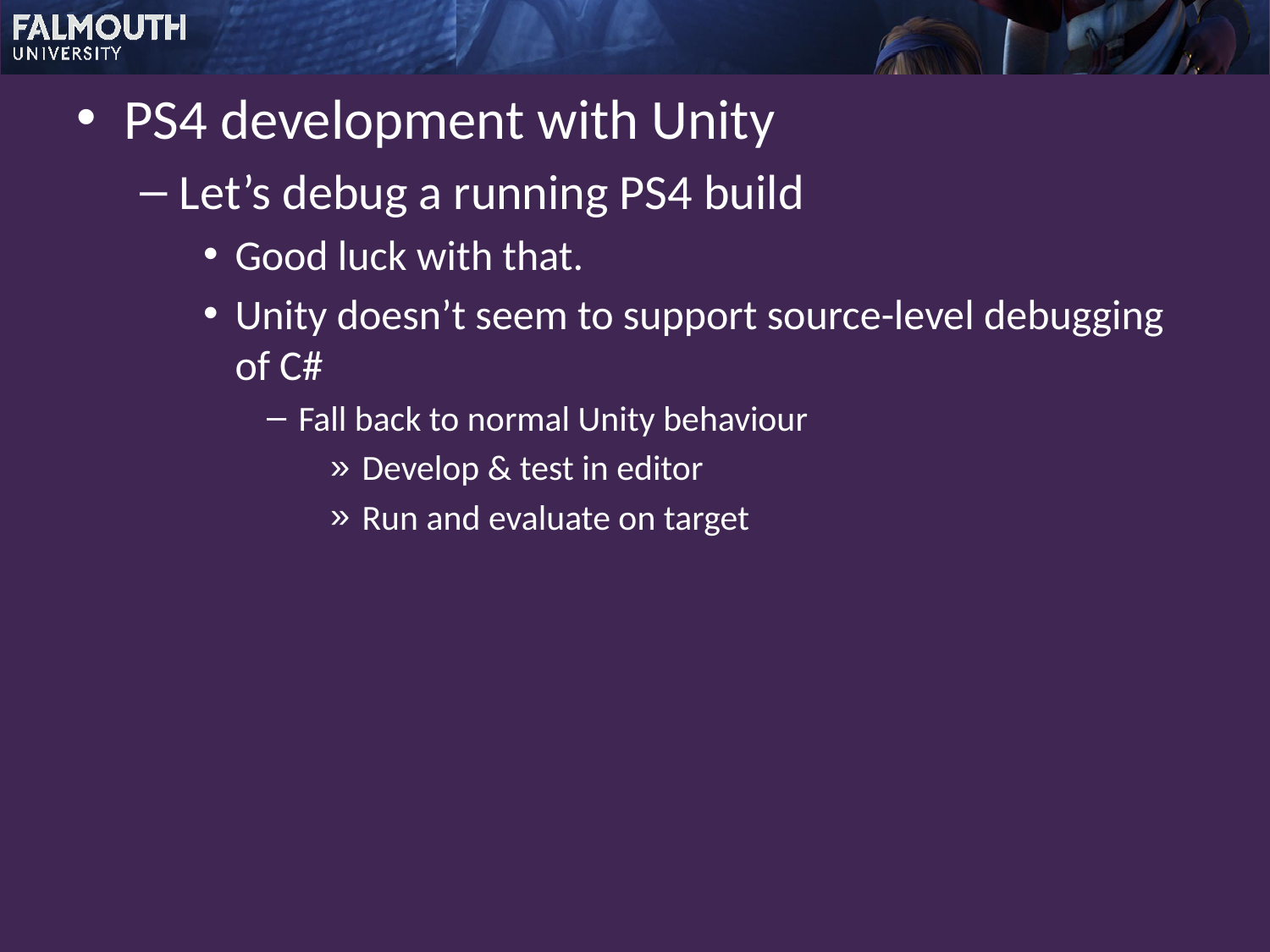

PS4 development with Unity
Let’s debug a running PS4 build
Good luck with that.
Unity doesn’t seem to support source-level debugging of C#
Fall back to normal Unity behaviour
Develop & test in editor
Run and evaluate on target